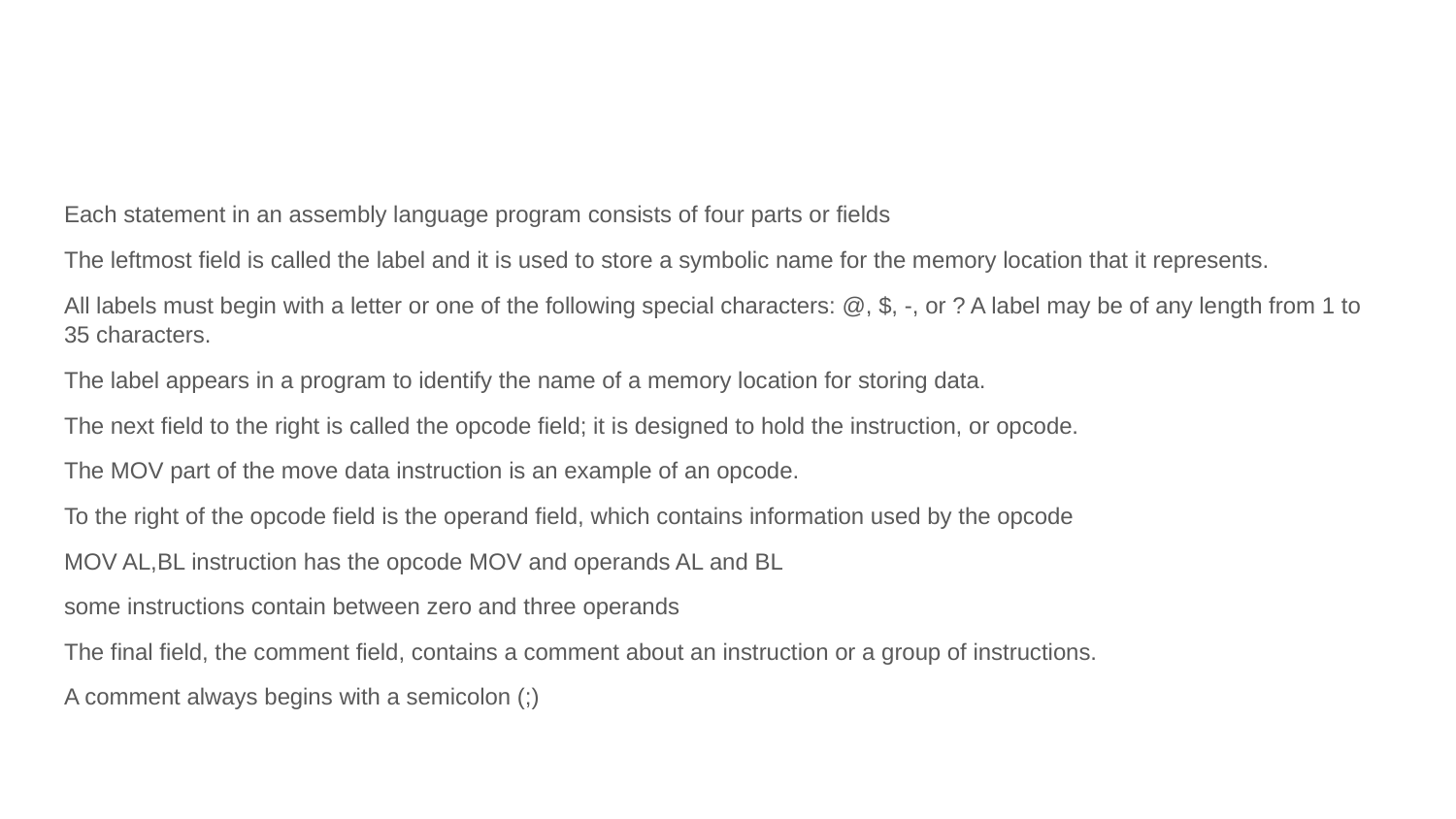

#
Each statement in an assembly language program consists of four parts or fields
The leftmost field is called the label and it is used to store a symbolic name for the memory location that it represents.
All labels must begin with a letter or one of the following special characters: @, $, -, or ? A label may be of any length from 1 to 35 characters.
The label appears in a program to identify the name of a memory location for storing data.
The next field to the right is called the opcode field; it is designed to hold the instruction, or opcode.
The MOV part of the move data instruction is an example of an opcode.
To the right of the opcode field is the operand field, which contains information used by the opcode
MOV AL,BL instruction has the opcode MOV and operands AL and BL
some instructions contain between zero and three operands
The final field, the comment field, contains a comment about an instruction or a group of instructions.
A comment always begins with a semicolon (;)